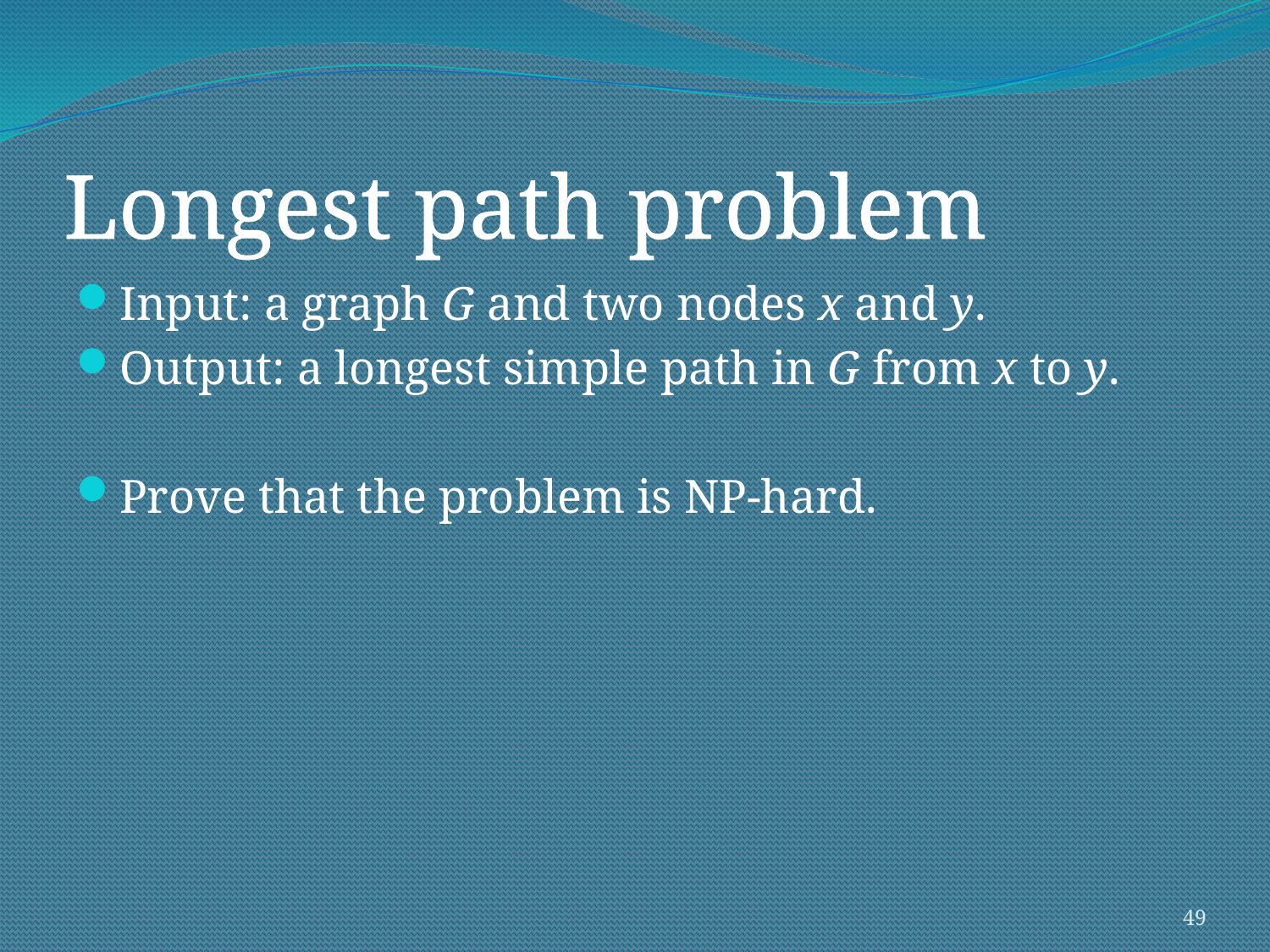

# Longest path problem
Input: a graph G and two nodes x and y.
Output: a longest simple path in G from x to y.

Prove that the problem is NP-hard.

49